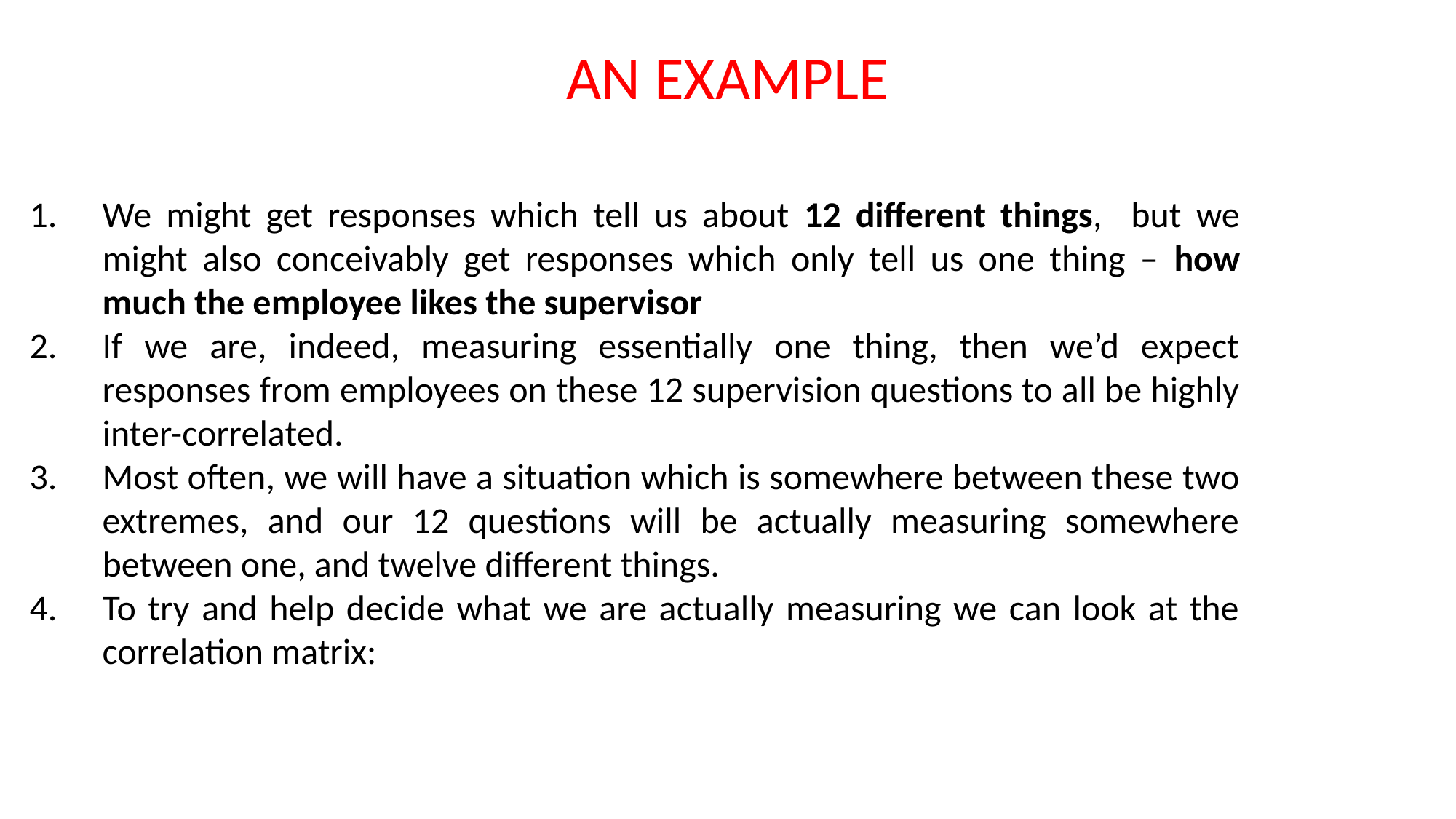

AN EXAMPLE
We might get responses which tell us about 12 different things,  but we might also conceivably get responses which only tell us one thing – how much the employee likes the supervisor
If we are, indeed, measuring essentially one thing, then we’d expect responses from employees on these 12 supervision questions to all be highly inter-correlated.
Most often, we will have a situation which is somewhere between these two extremes, and our 12 questions will be actually measuring somewhere between one, and twelve different things.
To try and help decide what we are actually measuring we can look at the correlation matrix: